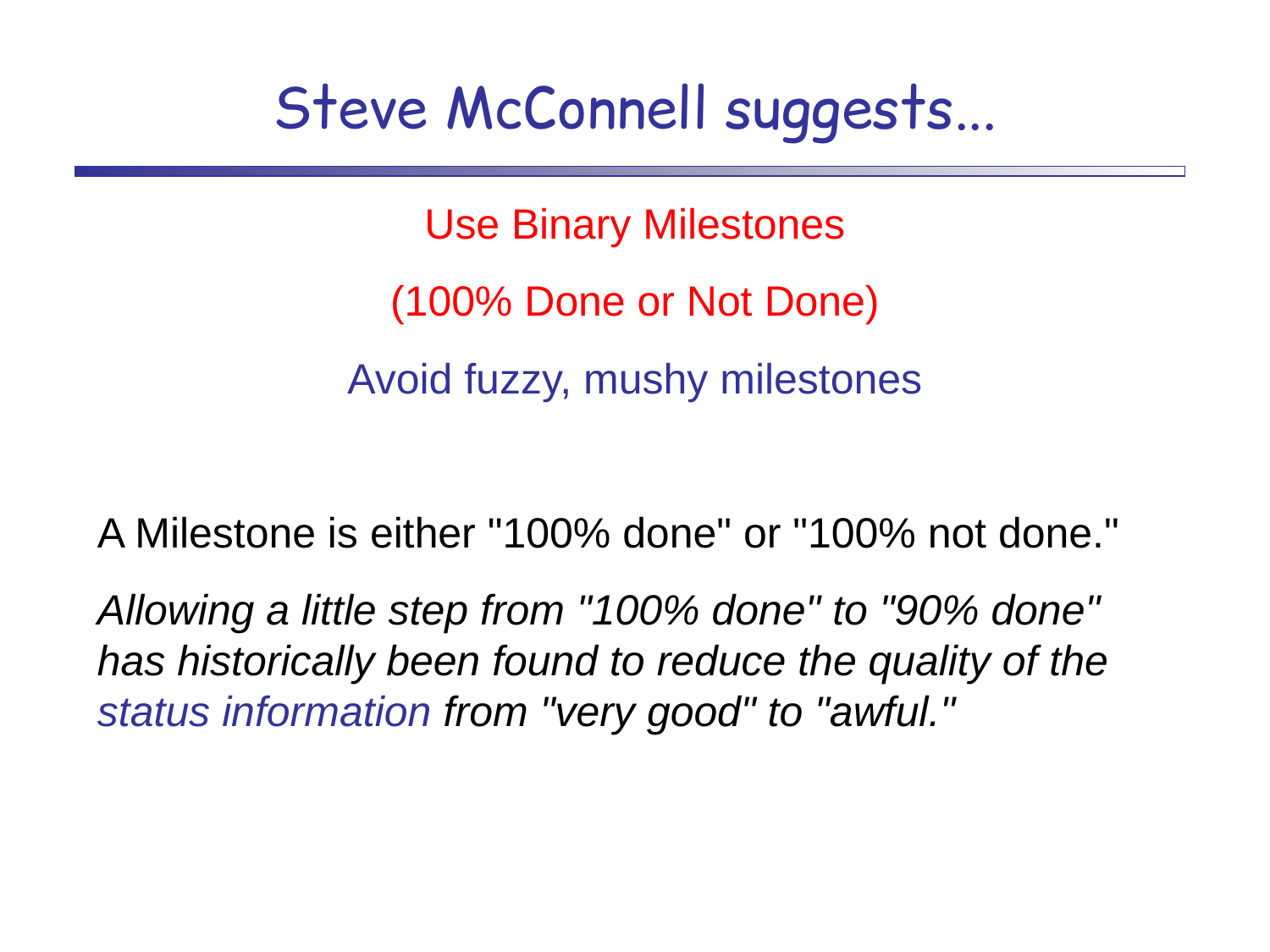

Steve McConnell suggests...
Use Binary Milestones
(100% Done or Not Done)
Avoid fuzzy, mushy milestones

A Milestone is either "100% done" or "100% not done."
Allowing a little step from "100% done" to "90% done" has historically been found to reduce the quality of the status information from "very good" to "awful."